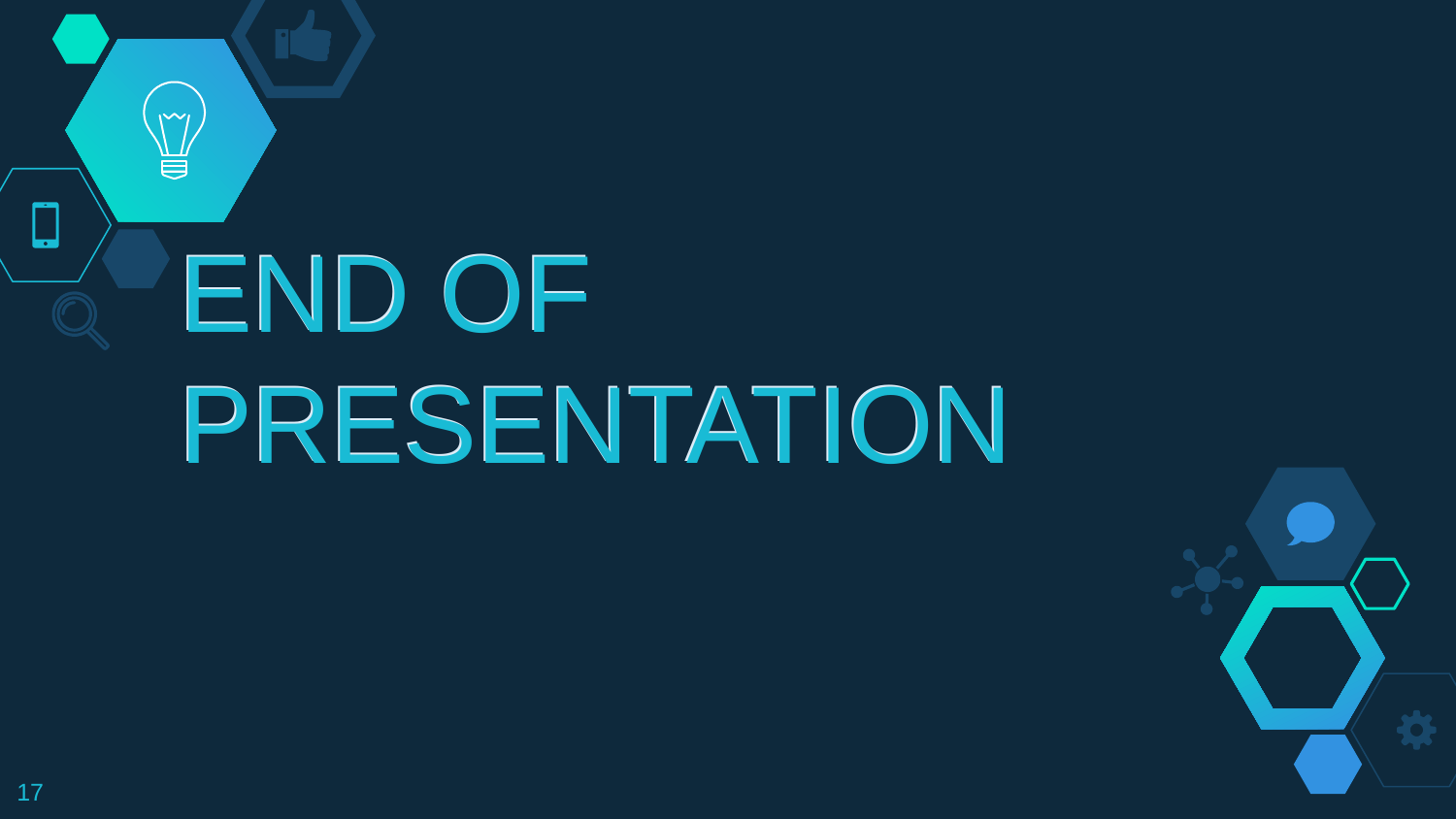

END OF PRESENTATION
# END OF PRESENTATION
17